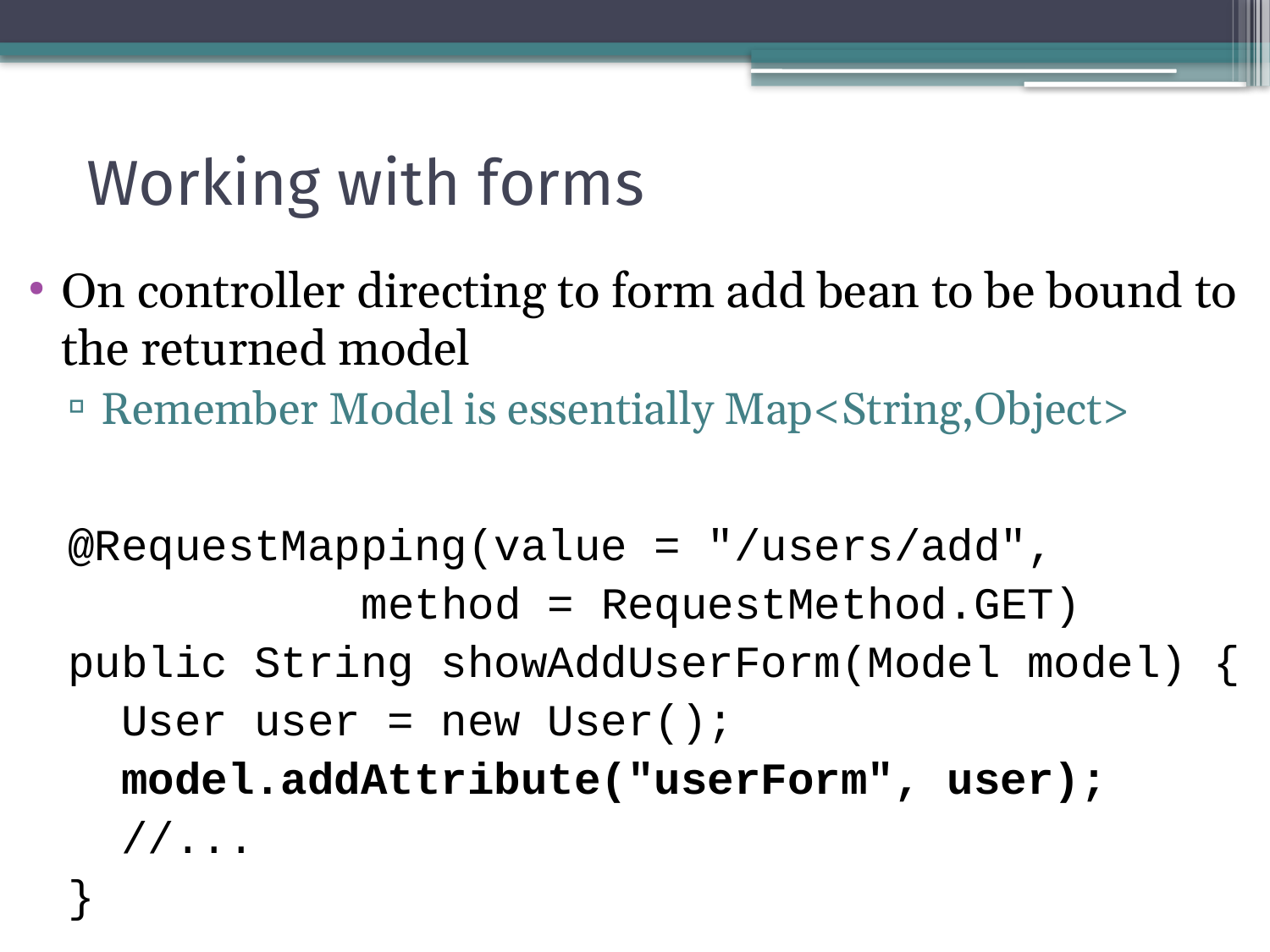

# Working with forms
On controller directing to form add bean to be bound to the returned model
Remember Model is essentially Map<String,Object>

@RequestMapping(value = "/users/add",
           method = RequestMethod.GET)
public String showAddUserForm(Model model) {
  User user = new User();
  model.addAttribute("userForm", user);
  //...
}